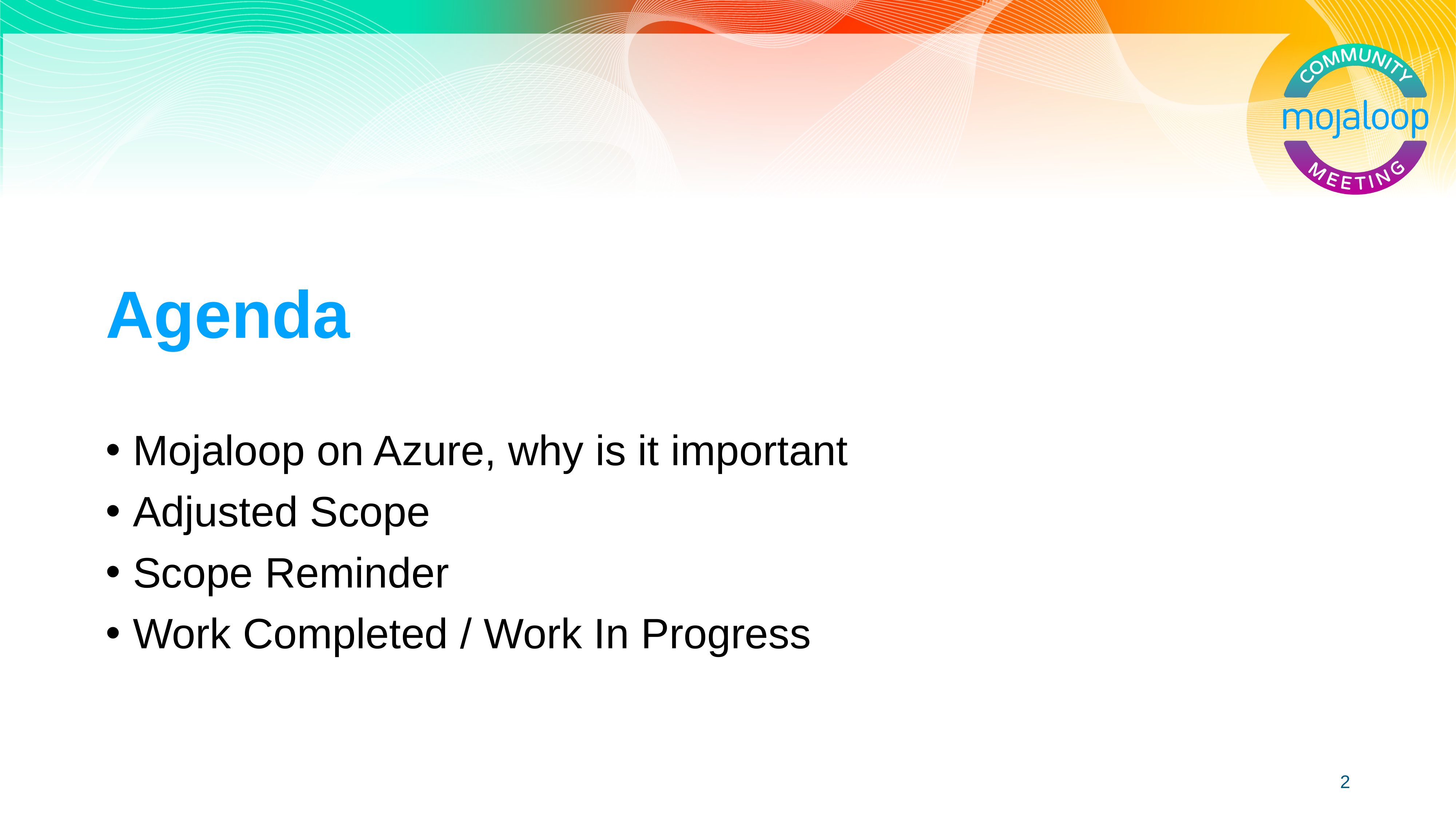

# Agenda
Mojaloop on Azure, why is it important
Adjusted Scope
Scope Reminder
Work Completed / Work In Progress
2